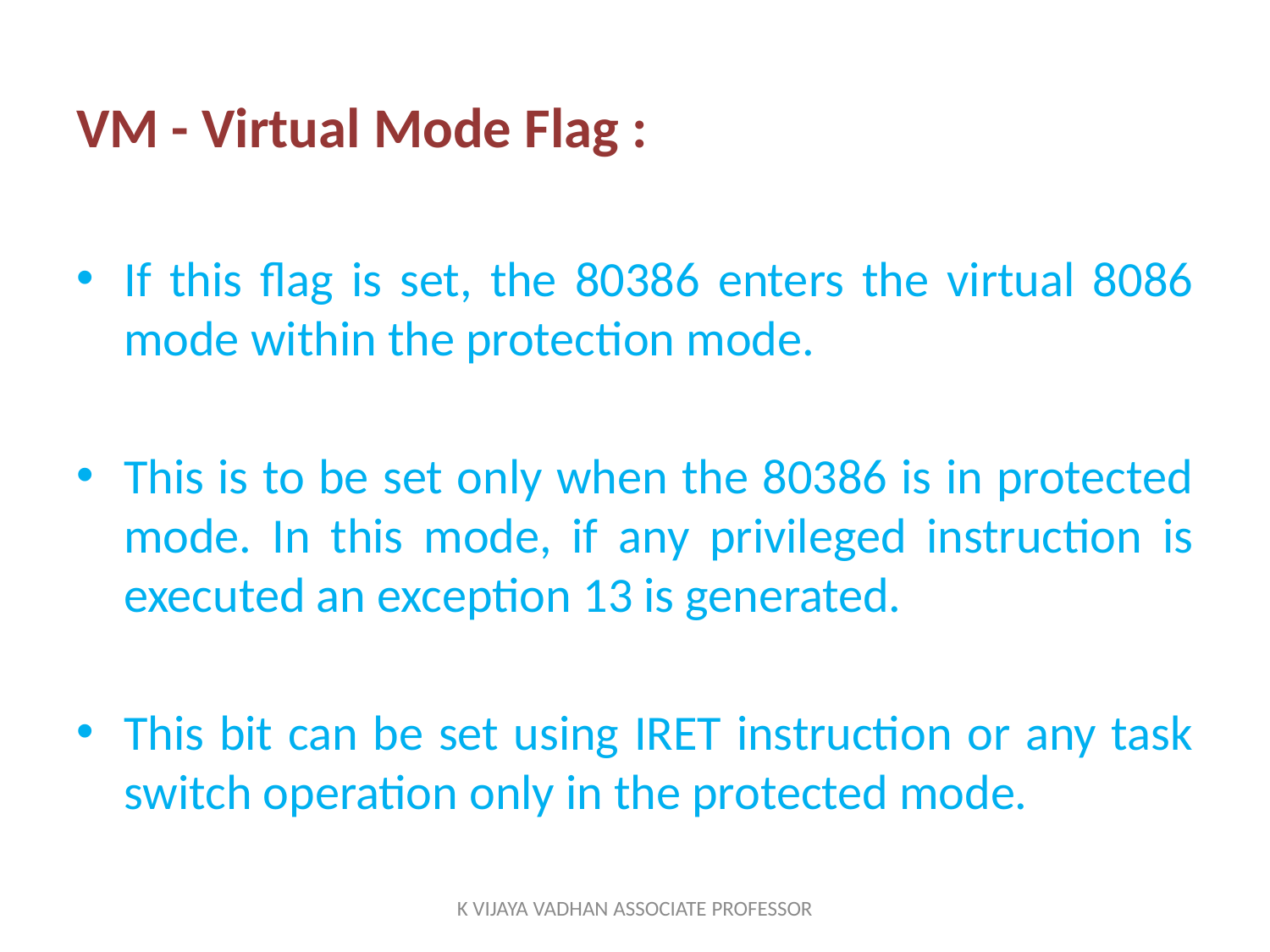

VM - Virtual Mode Flag :

If this flag is set, the 80386 enters the virtual 8086 mode within the protection mode.

This is to be set only when the 80386 is in protected mode. In this mode, if any privileged instruction is executed an exception 13 is generated.

This bit can be set using IRET instruction or any task switch operation only in the protected mode.

K VIJAYA VADHAN ASSOCIATE PROFESSOR